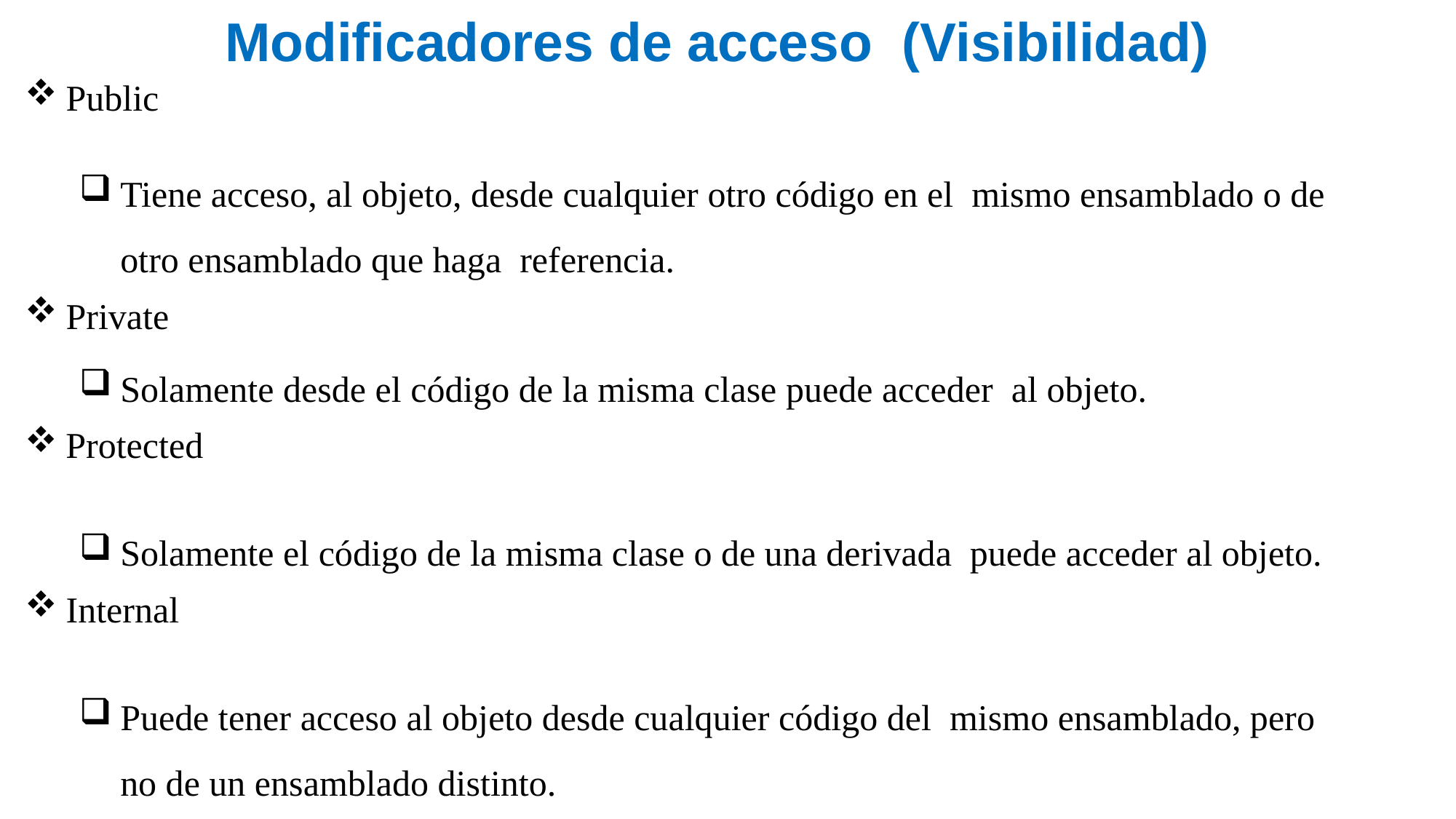

Modificadores de acceso  (Visibilidad)
Public

Tiene acceso, al objeto, desde cualquier otro código en el  mismo ensamblado o de otro ensamblado que haga  referencia.
Private

Solamente desde el código de la misma clase puede acceder  al objeto.
Protected

Solamente el código de la misma clase o de una derivada  puede acceder al objeto.
Internal

Puede tener acceso al objeto desde cualquier código del  mismo ensamblado, pero no de un ensamblado distinto.